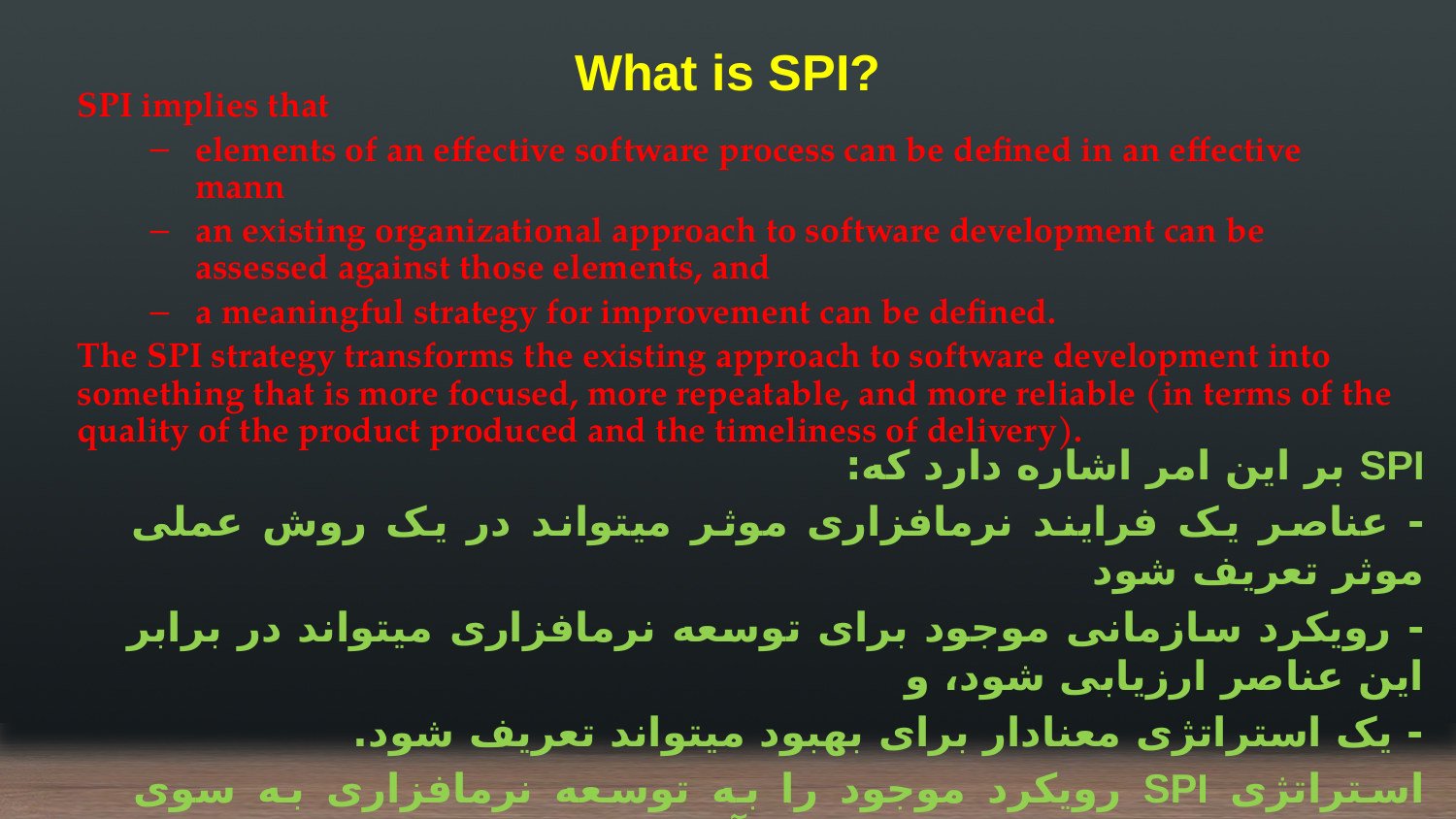

# What is SPI?
SPI implies that
elements of an effective software process can be defined in an effective mann
an existing organizational approach to software development can be assessed against those elements, and
a meaningful strategy for improvement can be defined.
The SPI strategy transforms the existing approach to software development into something that is more focused, more repeatable, and more reliable (in terms of the quality of the product produced and the timeliness of delivery).
SPI بر این امر اشاره دارد که:
- عناصر یک فرایند نرم‎افزاری موثر می‎تواند در یک روش عملی موثر تعریف شود
- رویکرد سازمانی موجود برای توسعه نرم‎افزاری می‏تواند در برابر این عناصر ارزیابی شود، و
- یک استراتژی معنادار برای بهبود می‏تواند تعریف شود.
استراتژی SPI رویکرد موجود را به توسعه نرم‏افزاری به سوی چیزی تبدیل می‏کند که بیشتر بروی آن تمرکز شده، قابل تکرارتر، و معتبرتر است ( از نظر کیفیت محصول تولید شده و به موقع بودن زمان تحویل آن).